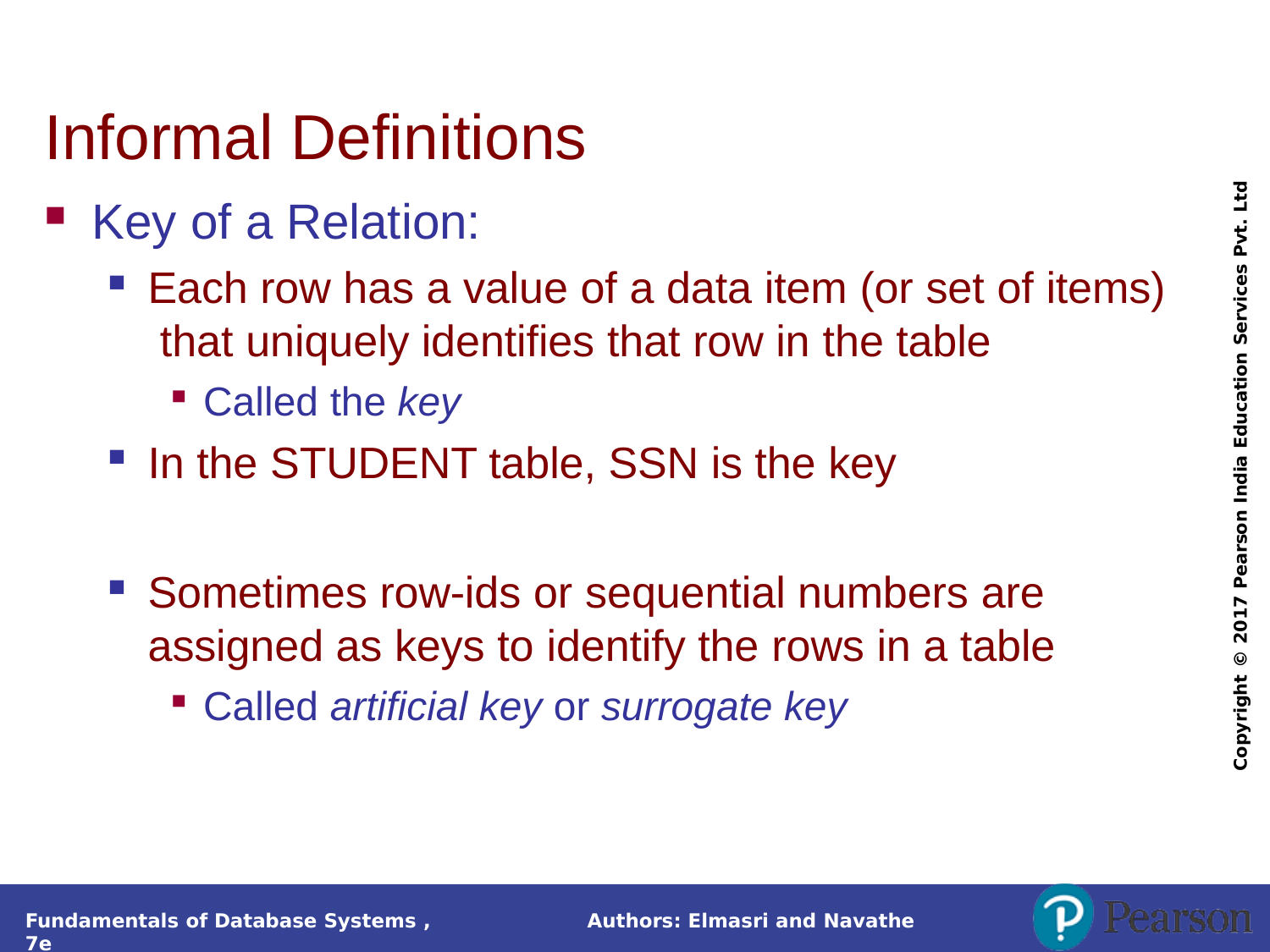

# Informal Definitions
Copyright © 2017 Pearson India Education Services Pvt. Ltd
Key of a Relation:
Each row has a value of a data item (or set of items)  that uniquely identifies that row in the table
Called the key
In the STUDENT table, SSN is the key

Sometimes row-ids or sequential numbers are  assigned as keys to identify the rows in a table
Called artificial key or surrogate key
Authors: Elmasri and Navathe
Fundamentals of Database Systems , 7e